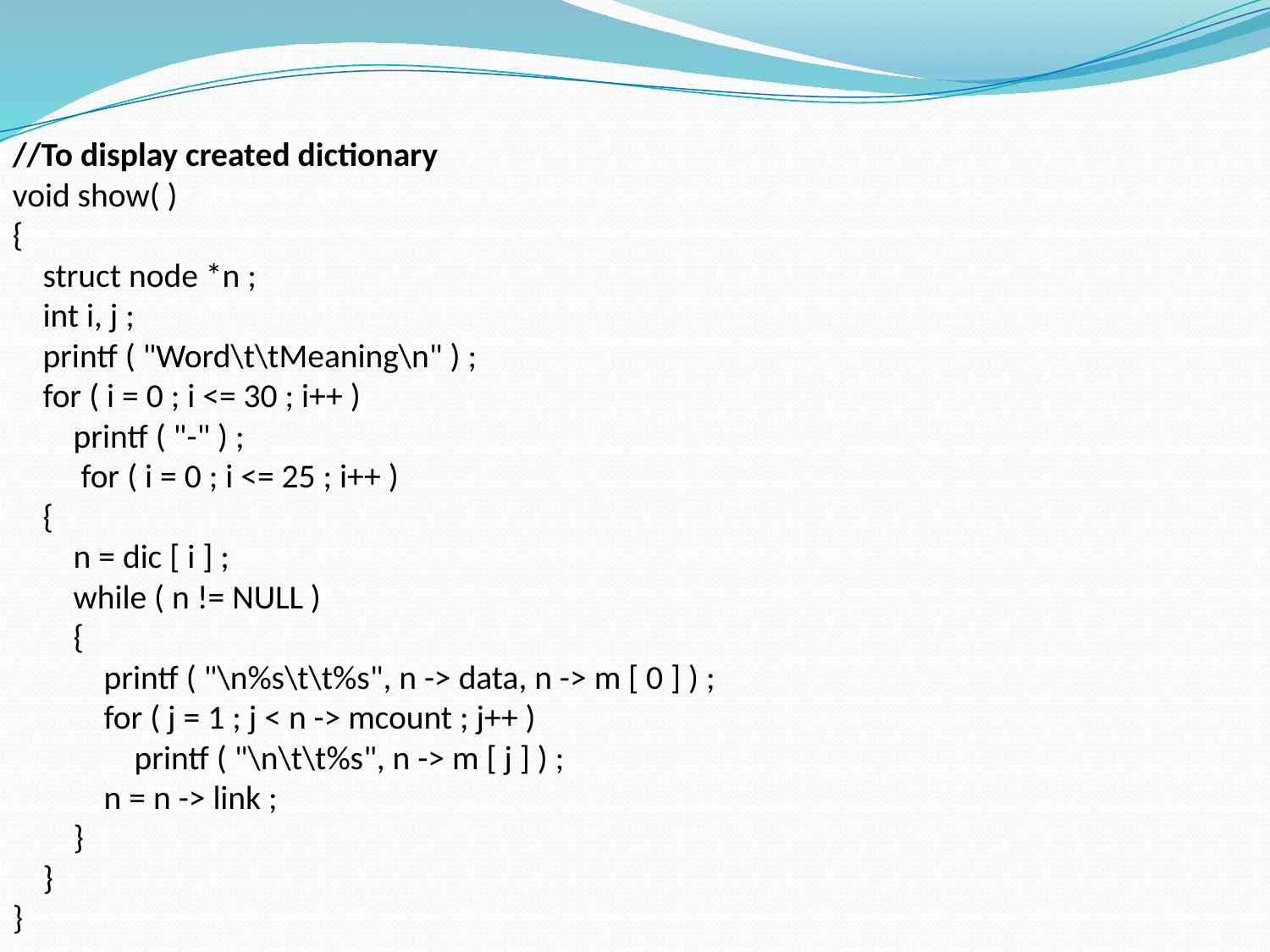

//To display created dictionary
void show( )
{
    struct node *n ;
    int i, j ;
    printf ( "Word\t\tMeaning\n" ) ;
    for ( i = 0 ; i <= 30 ; i++ )
        printf ( "-" ) ;
         for ( i = 0 ; i <= 25 ; i++ )
    {
        n = dic [ i ] ;
        while ( n != NULL )
        {
            printf ( "\n%s\t\t%s", n -> data, n -> m [ 0 ] ) ;
            for ( j = 1 ; j < n -> mcount ; j++ )
                printf ( "\n\t\t%s", n -> m [ j ] ) ;
            n = n -> link ;
        }
    }
}